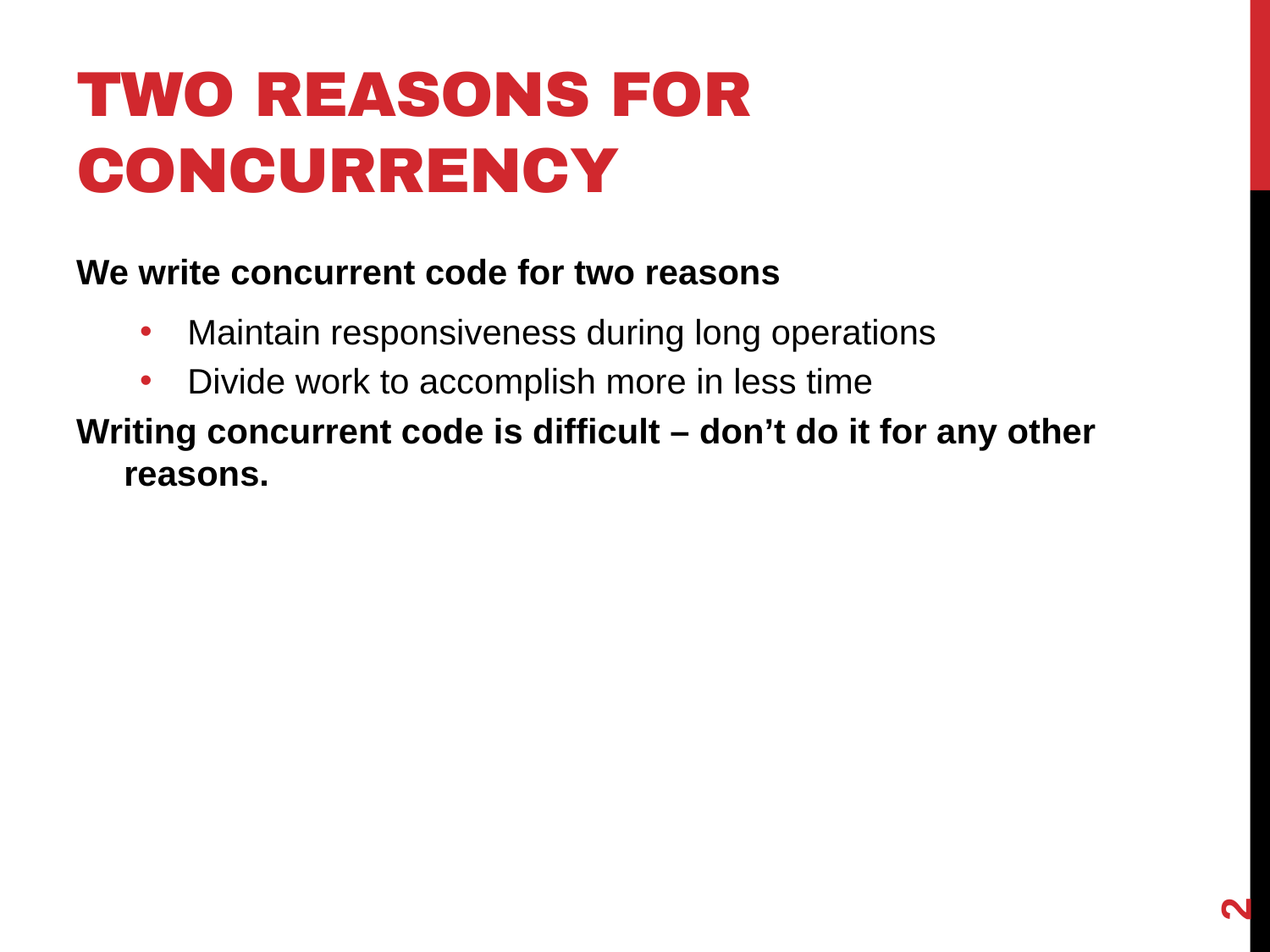

# Two reasons for concurrency
We write concurrent code for two reasons
Maintain responsiveness during long operations
Divide work to accomplish more in less time
Writing concurrent code is difficult – don’t do it for any other reasons.
2